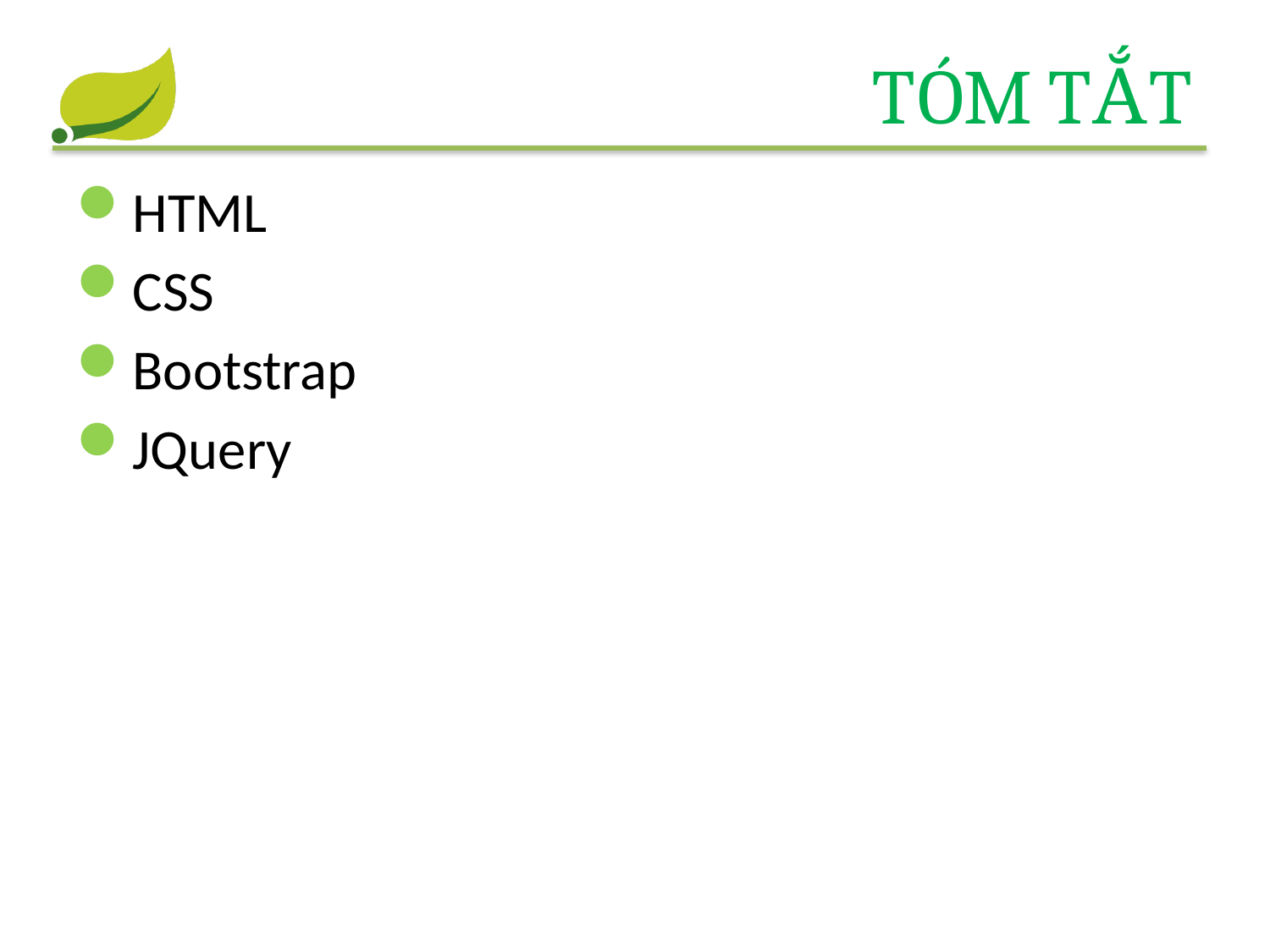

# Tóm tắt
HTML
CSS
Bootstrap
JQuery